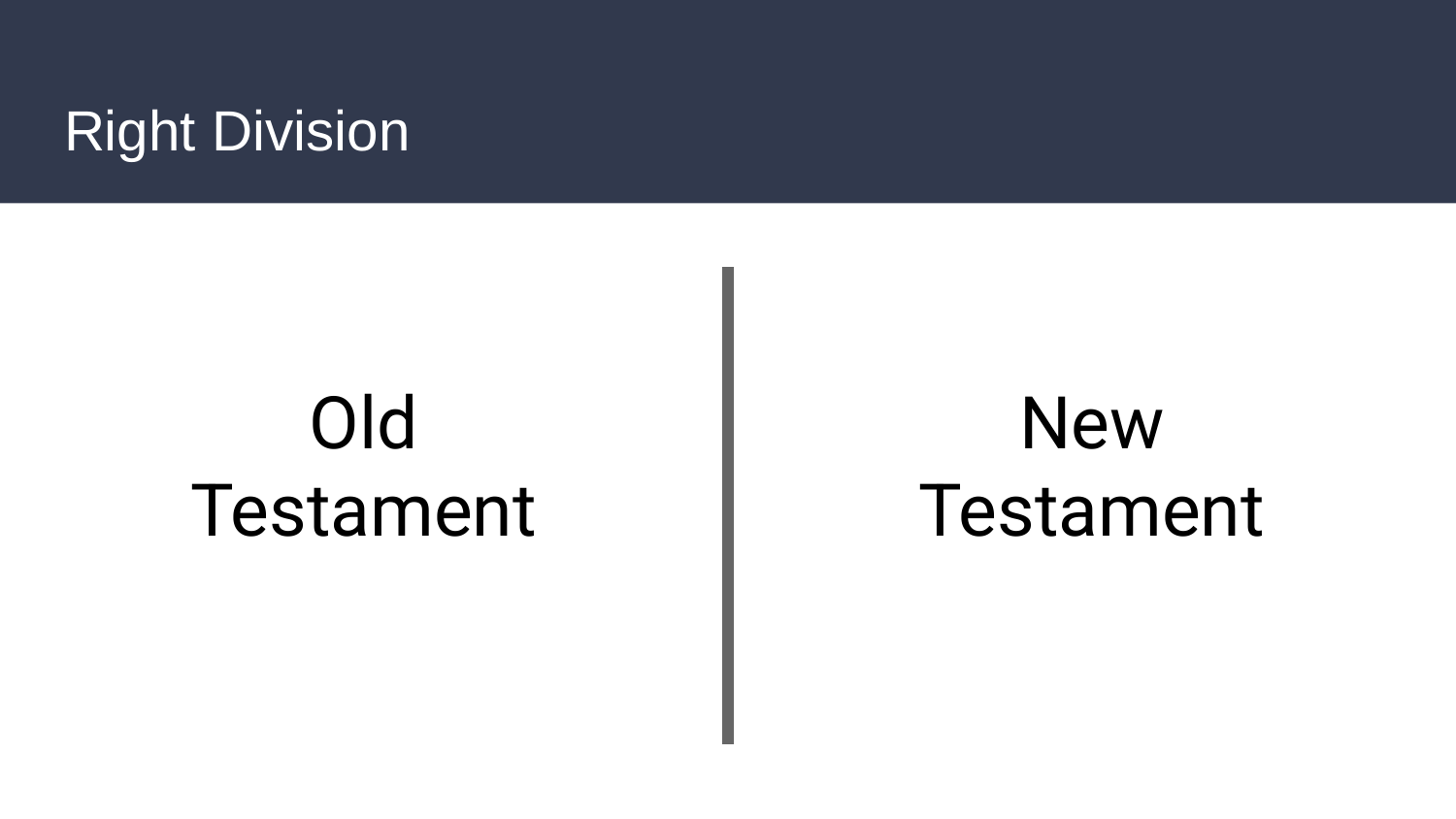

# Right Division
Old
Testament
New
Testament